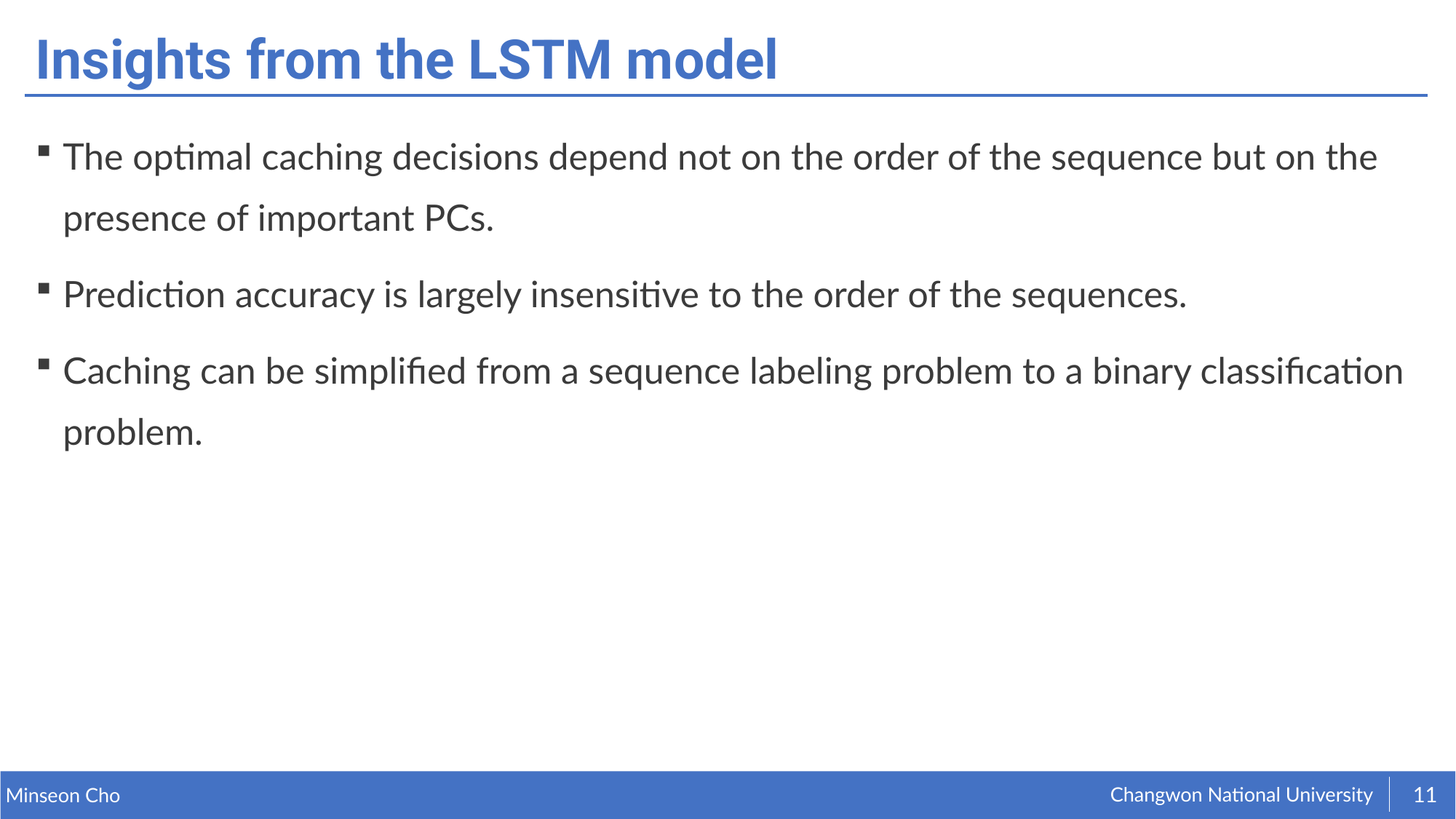

# Insights from the LSTM model
The optimal caching decisions depend not on the order of the sequence but on the presence of important PCs.
Prediction accuracy is largely insensitive to the order of the sequences.
Caching can be simplified from a sequence labeling problem to a binary classification problem.
11